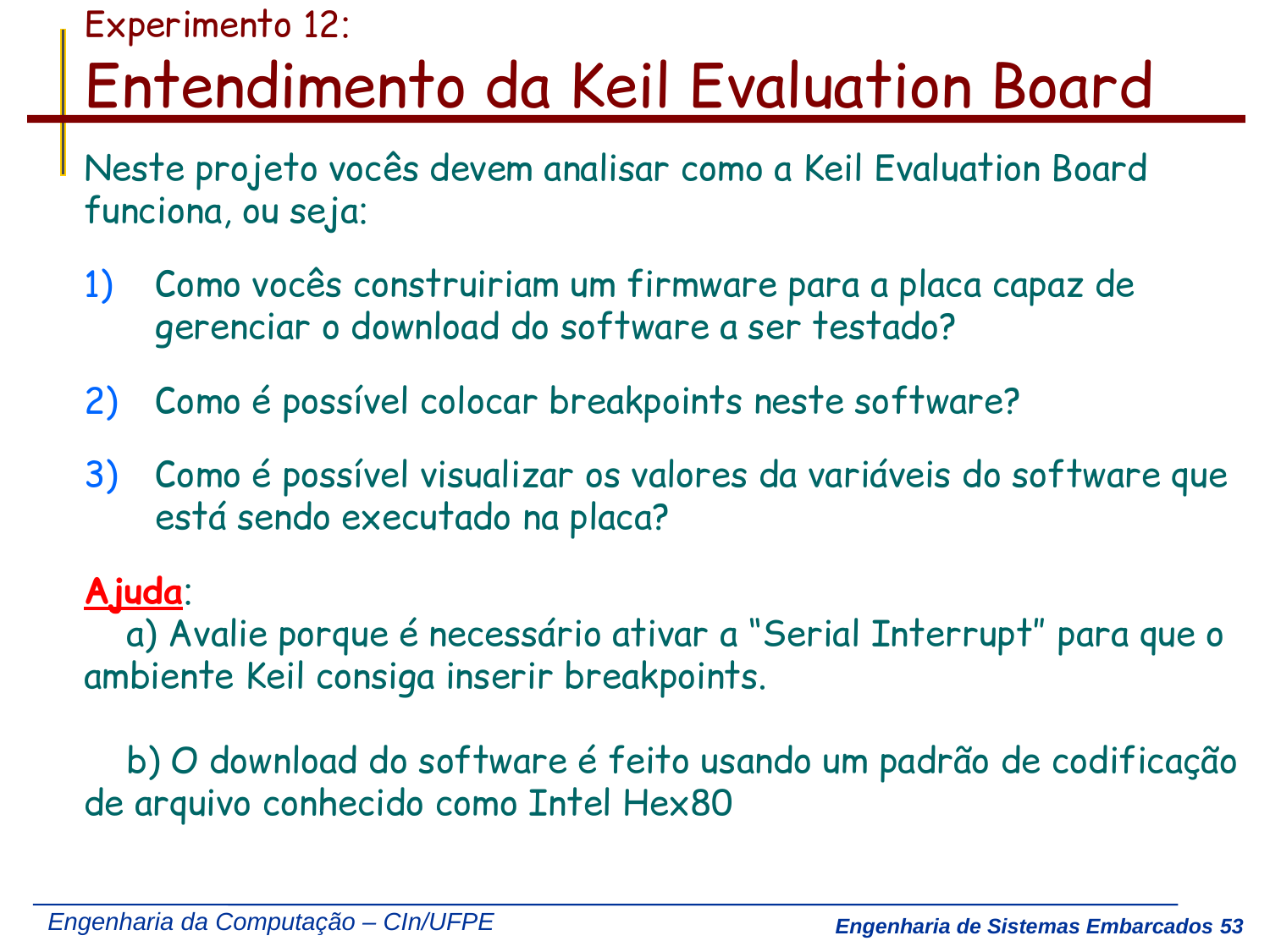

# Experimento 12: Entendimento da Keil Evaluation Board
Neste projeto vocês devem analisar como a Keil Evaluation Board funciona, ou seja:
Como vocês construiriam um firmware para a placa capaz de gerenciar o download do software a ser testado?
Como é possível colocar breakpoints neste software?
Como é possível visualizar os valores da variáveis do software que está sendo executado na placa?
Ajuda:
    a) Avalie porque é necessário ativar a “Serial Interrupt” para que o ambiente Keil consiga inserir breakpoints.
    b) O download do software é feito usando um padrão de codificação de arquivo conhecido como Intel Hex80